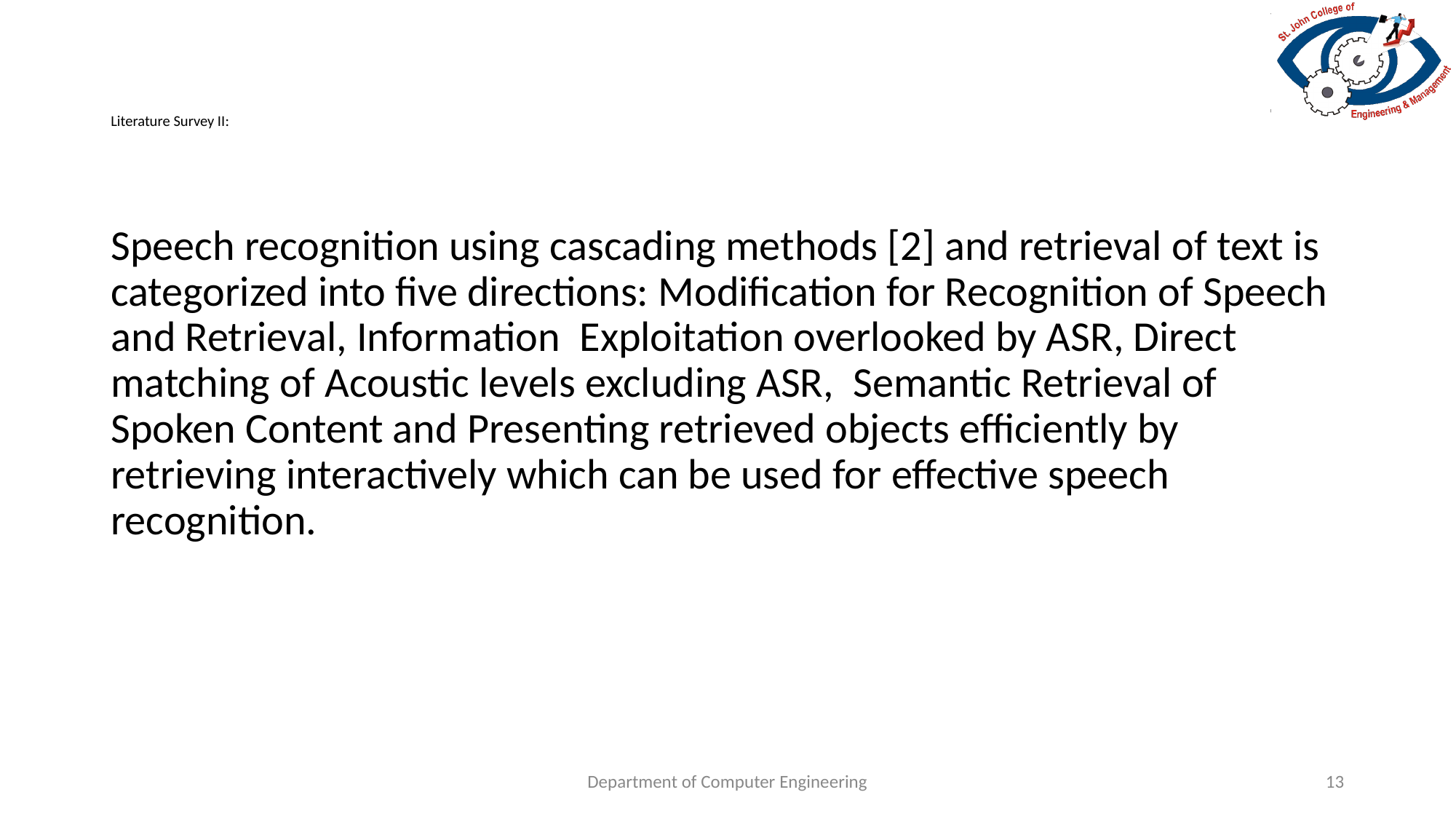

# Literature Survey II:
Speech recognition using cascading methods [2] and retrieval of text is categorized into five directions: Modification for Recognition of Speech and Retrieval, Information  Exploitation overlooked by ASR, Direct matching of Acoustic levels excluding ASR,  Semantic Retrieval of Spoken Content and Presenting retrieved objects efficiently by retrieving interactively which can be used for effective speech recognition.

Department of Computer Engineering
13